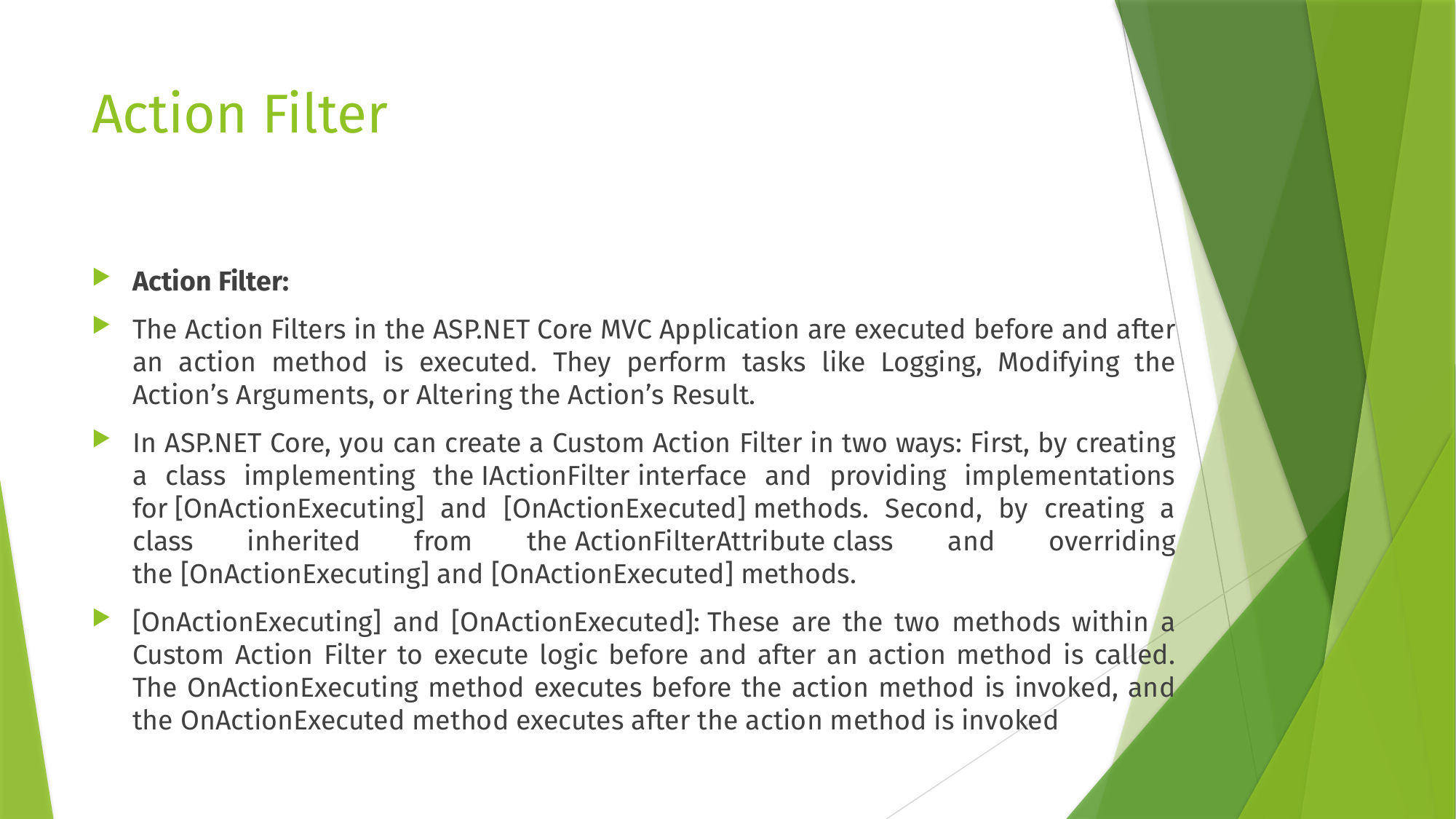

# Action Filter
Action Filter:
The Action Filters in the ASP.NET Core MVC Application are executed before and after an action method is executed. They perform tasks like Logging, Modifying the Action’s Arguments, or Altering the Action’s Result.
In ASP.NET Core, you can create a Custom Action Filter in two ways: First, by creating a class implementing the IActionFilter interface and providing implementations for [OnActionExecuting] and [OnActionExecuted] methods. Second, by creating a class inherited from the ActionFilterAttribute class and overriding the [OnActionExecuting] and [OnActionExecuted] methods.
[OnActionExecuting] and [OnActionExecuted]: These are the two methods within a Custom Action Filter to execute logic before and after an action method is called. The OnActionExecuting method executes before the action method is invoked, and the OnActionExecuted method executes after the action method is invoked